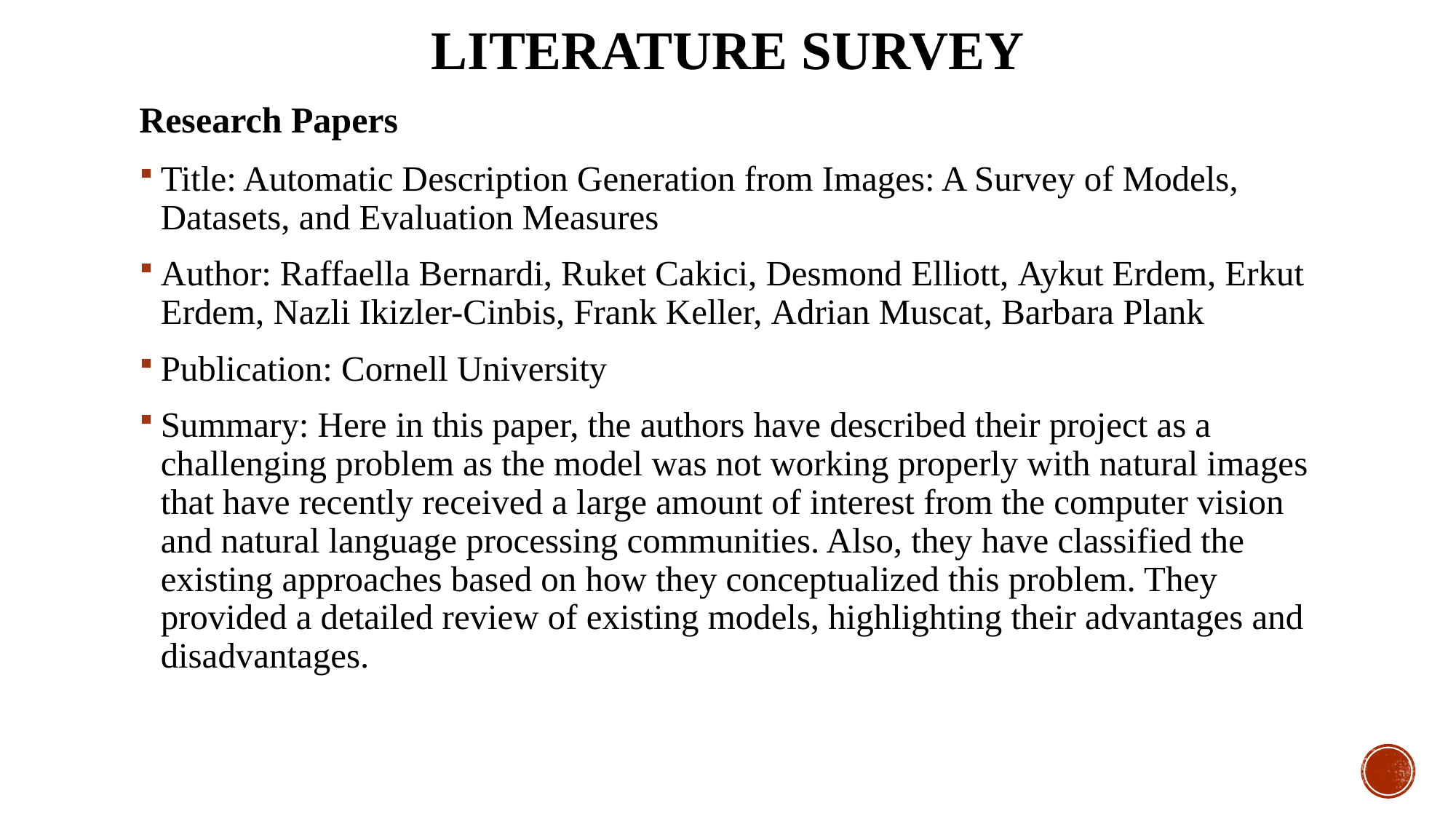

LITERATURE SURVEY
Research Papers
Title: Automatic Description Generation from Images: A Survey of Models, Datasets, and Evaluation Measures
Author: Raffaella Bernardi, Ruket Cakici, Desmond Elliott, Aykut Erdem, Erkut Erdem, Nazli Ikizler-Cinbis, Frank Keller, Adrian Muscat, Barbara Plank
Publication: Cornell University
Summary: Here in this paper, the authors have described their project as a challenging problem as the model was not working properly with natural images that have recently received a large amount of interest from the computer vision and natural language processing communities. Also, they have classified the existing approaches based on how they conceptualized this problem. They provided a detailed review of existing models, highlighting their advantages and disadvantages.